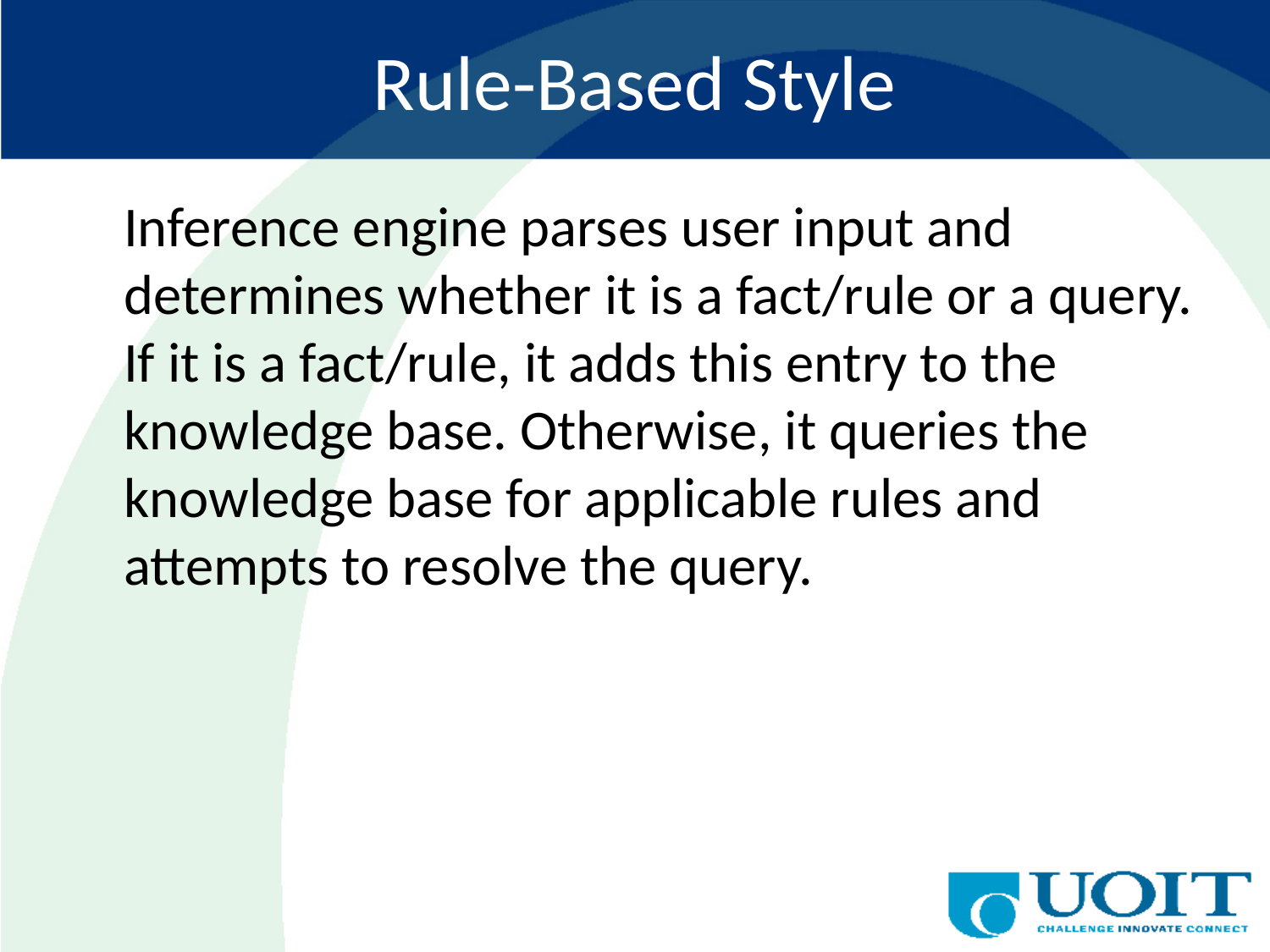

# Rule-Based Style
	Inference engine parses user input and determines whether it is a fact/rule or a query. If it is a fact/rule, it adds this entry to the knowledge base. Otherwise, it queries the knowledge base for applicable rules and attempts to resolve the query.